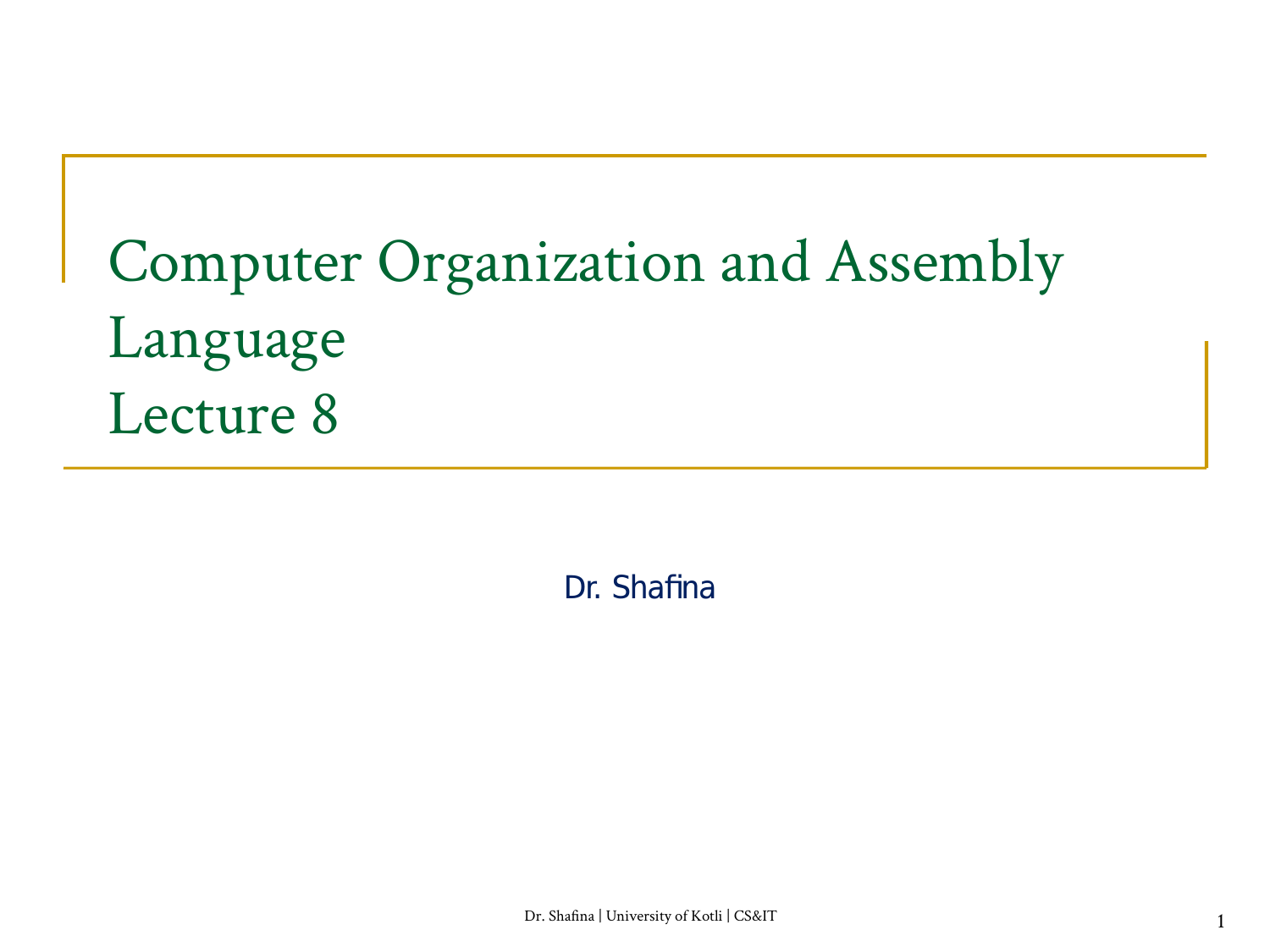

# Computer Organization and Assembly Language Lecture 8

Dr. Shafina
Dr. Shafina | University of Kotli | CS&IT
1